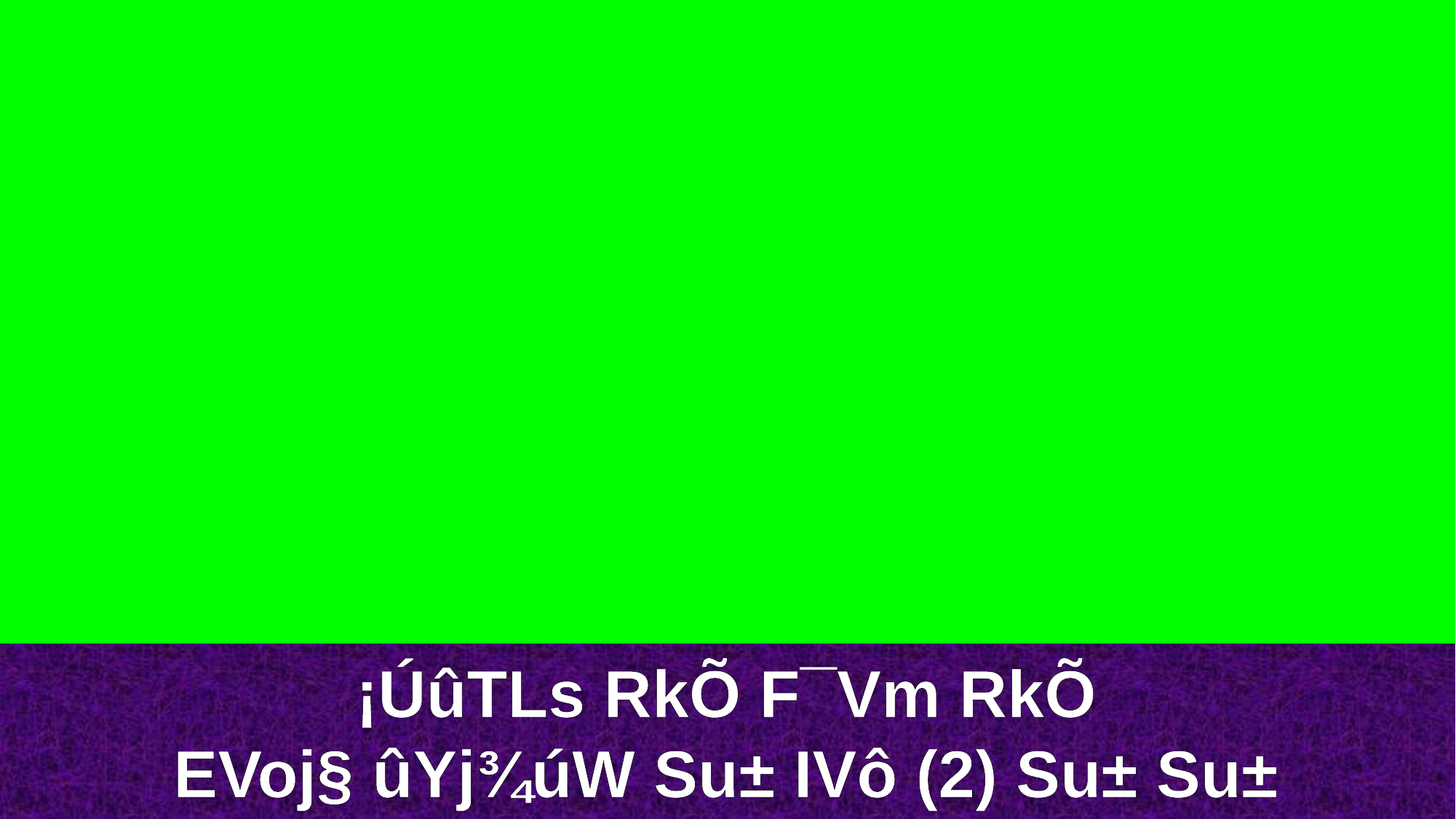

¡ÚûTLs RkÕ F¯Vm RkÕ
EVoj§ ûYj¾úW Su± IVô (2) Su± Su±